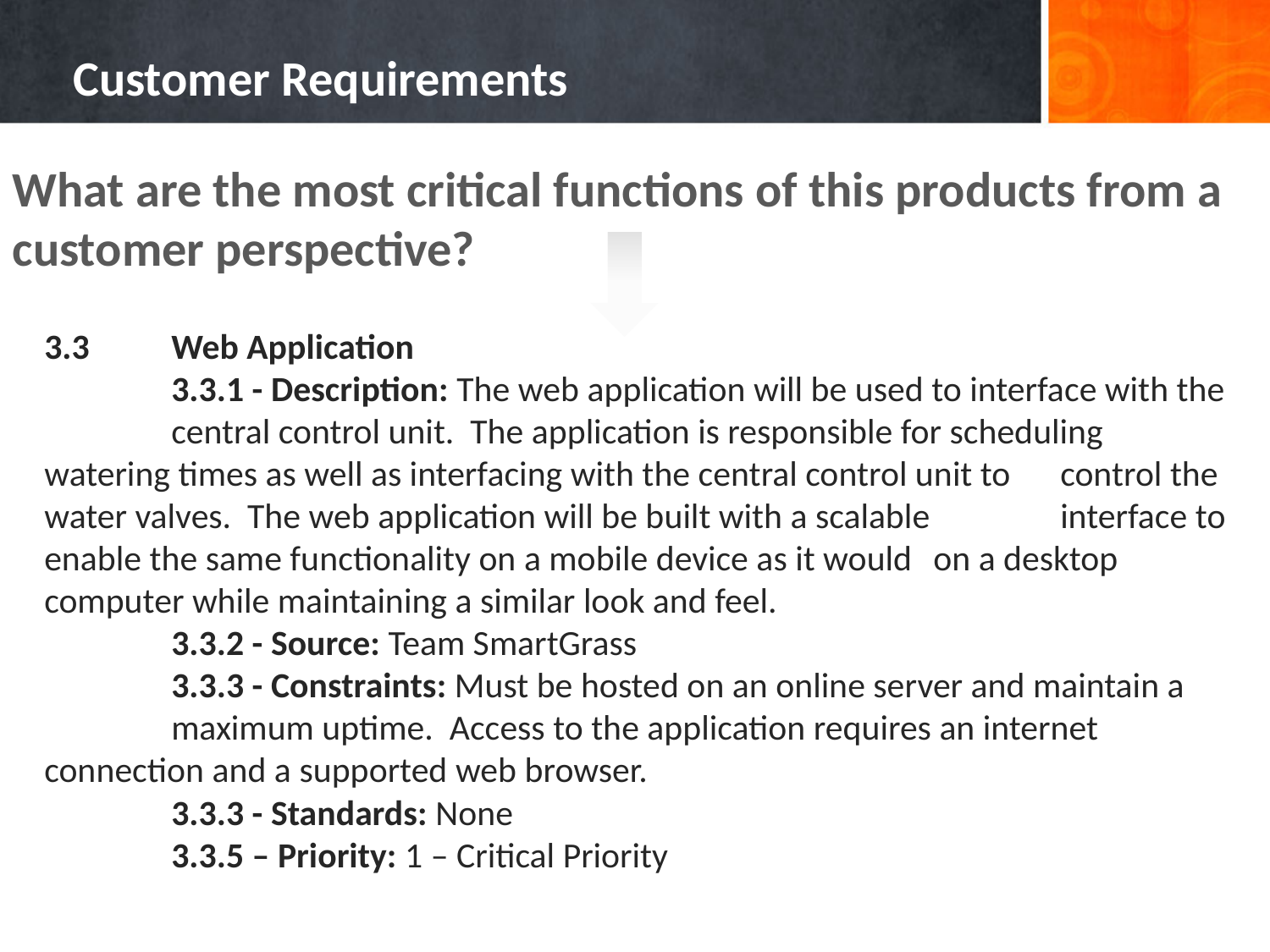

# Customer Requirements
What are the most critical functions of this products from a customer perspective?

3.3	Web Application
	3.3.1 - Description: The web application will be used to interface with the 	central control unit.  The application is responsible for scheduling 	watering times as well as interfacing with the central control unit to 	control the water valves.  The web application will be built with a scalable 	interface to enable the same functionality on a mobile device as it would 	on a desktop computer while maintaining a similar look and feel.
	3.3.2 - Source: Team SmartGrass
	3.3.3 - Constraints: Must be hosted on an online server and maintain a 	maximum uptime.  Access to the application requires an internet 	connection and a supported web browser.
	3.3.3 - Standards: None
	3.3.5 – Priority: 1 – Critical Priority